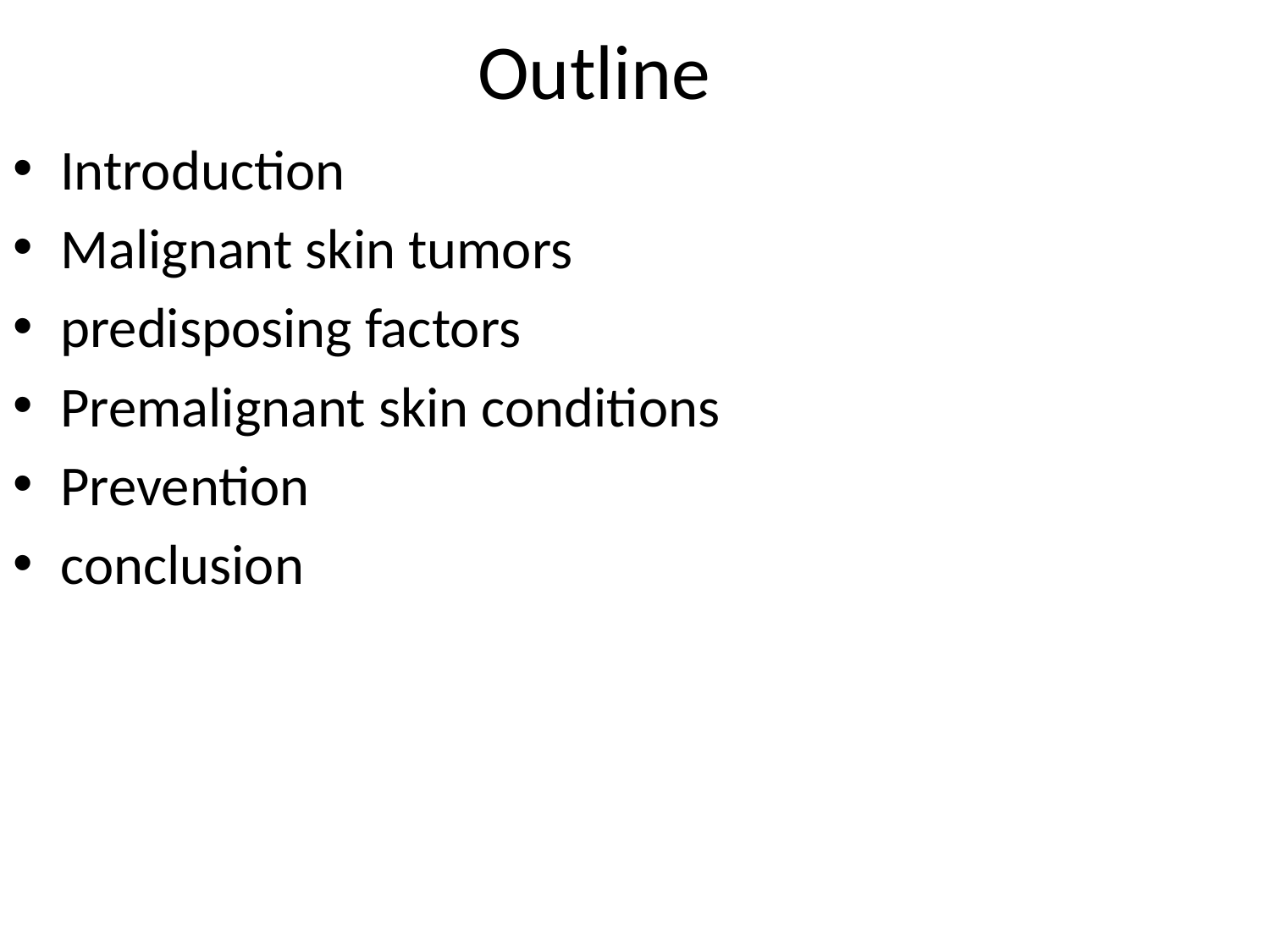

# Outline
Introduction
Malignant skin tumors
predisposing factors
Premalignant skin conditions
Prevention
conclusion